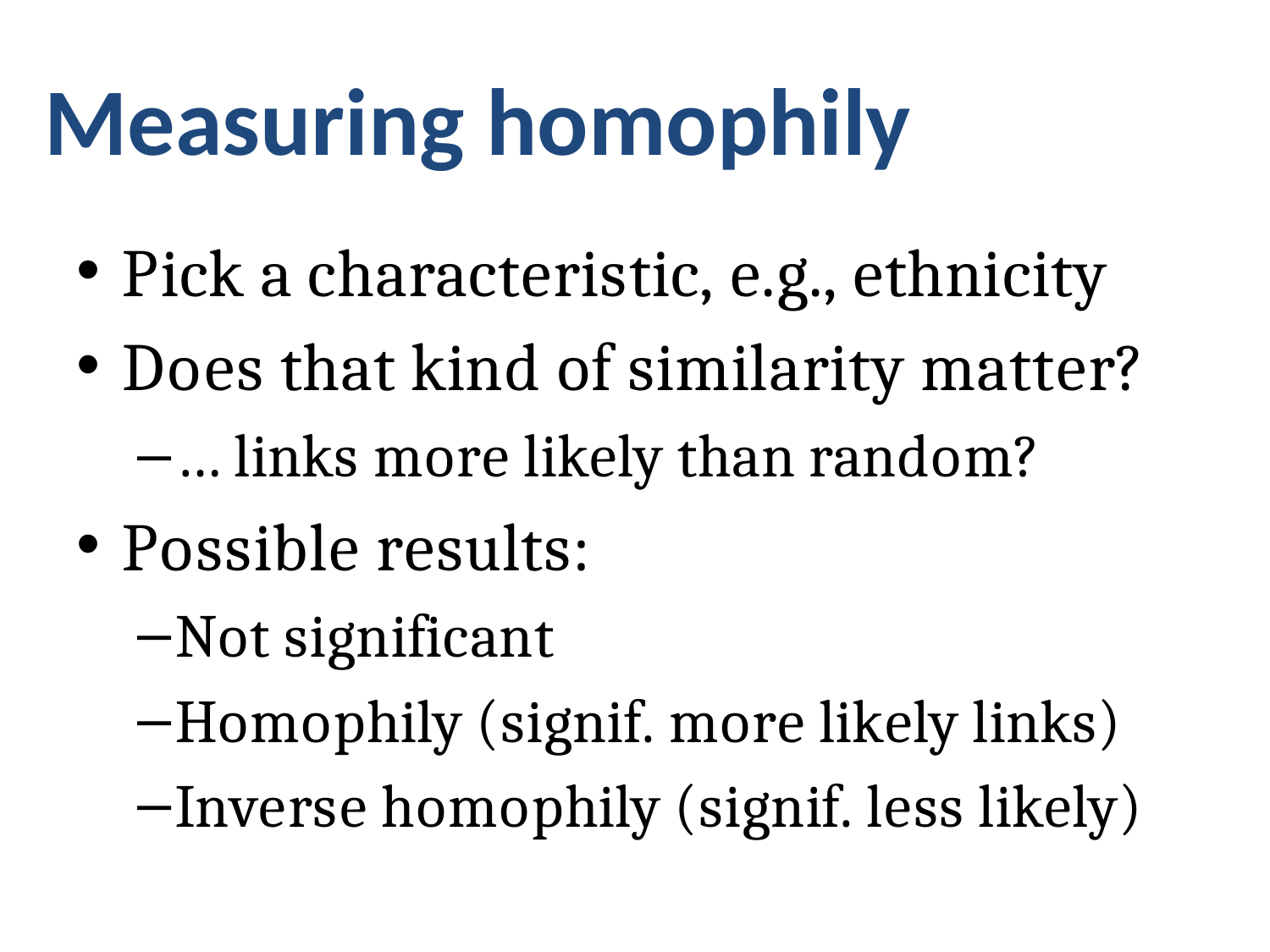

# Measuring homophily
Pick a characteristic, e.g., ethnicity
Does that kind of similarity matter?
… links more likely than random?
Possible results:
Not significant
Homophily (signif. more likely links)
Inverse homophily (signif. less likely)